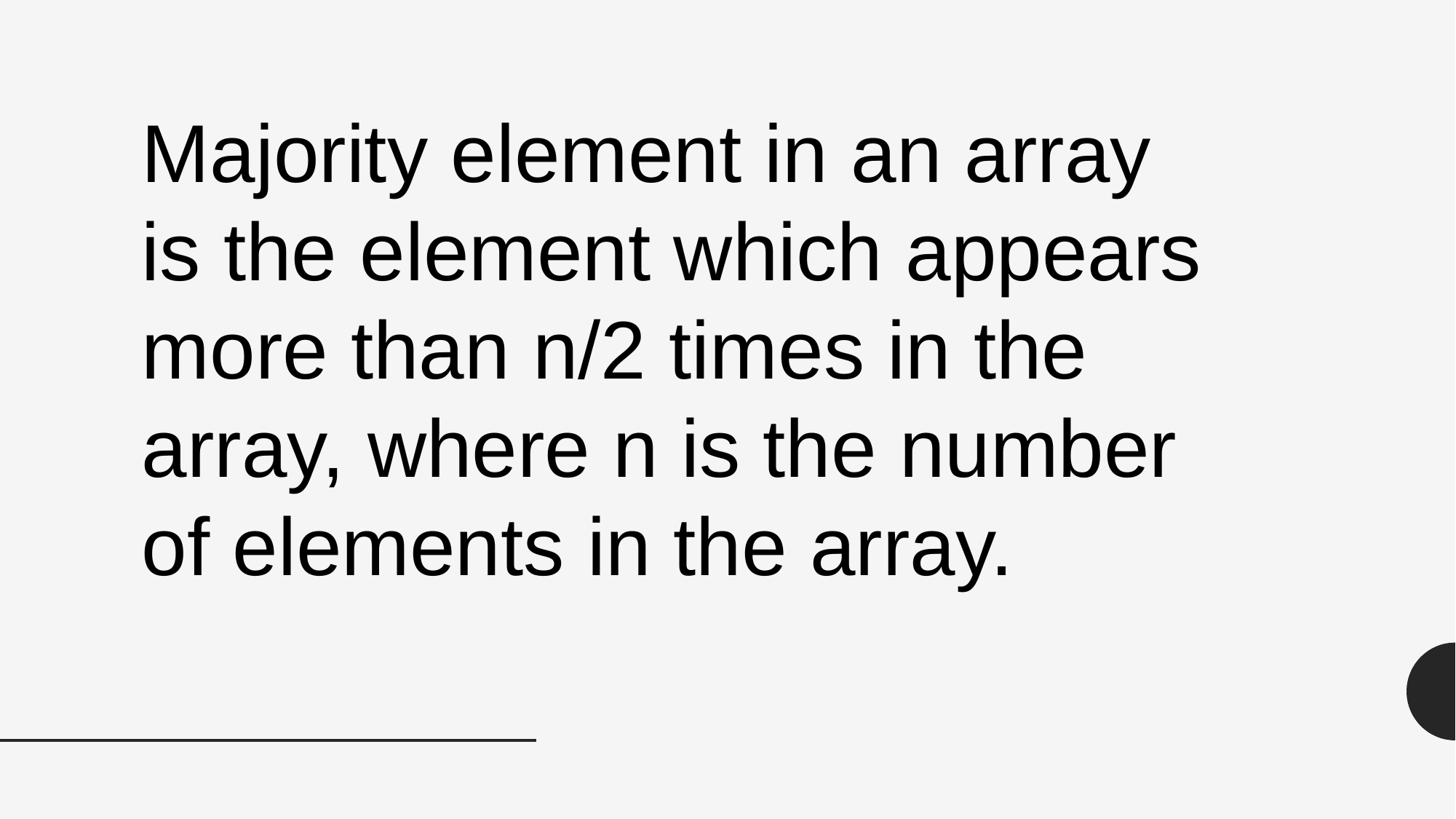

Majority element in an array is the element which appears more than n/2 times in the array, where n is the number of elements in the array.